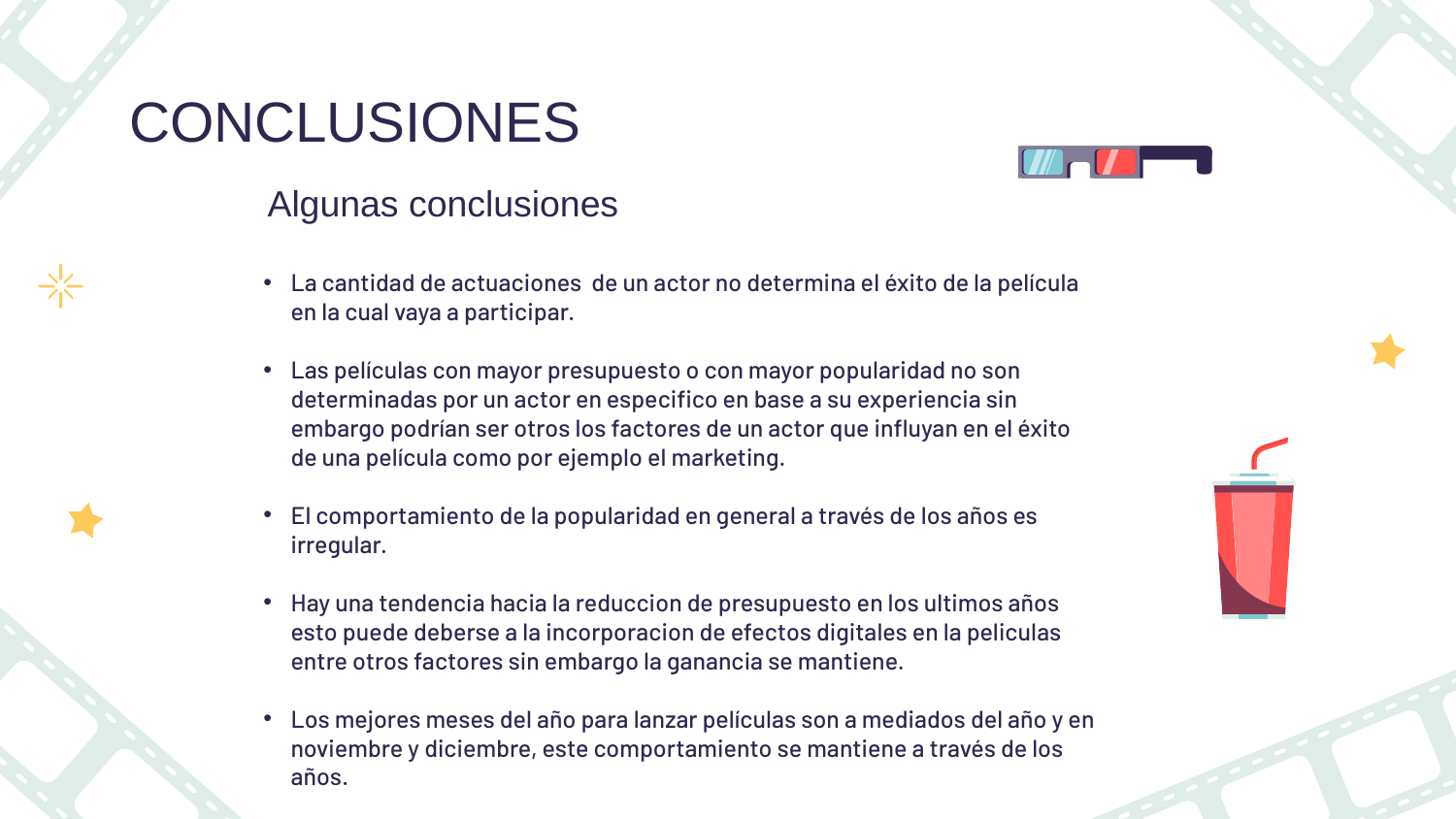

# CONCLUSIONES

Algunas conclusiones
La cantidad de actuaciones  de un actor no determina el éxito de la película en la cual vaya a participar.

Las películas con mayor presupuesto o con mayor popularidad no son determinadas por un actor en especifico en base a su experiencia sin embargo podrían ser otros los factores de un actor que influyan en el éxito de una película como por ejemplo el marketing.

El comportamiento de la popularidad en general a través de los años es irregular.

Hay una tendencia hacia la reduccion de presupuesto en los ultimos años esto puede deberse a la incorporacion de efectos digitales en la peliculas entre otros factores sin embargo la ganancia se mantiene.

Los mejores meses del año para lanzar películas son a mediados del año y en noviembre y diciembre, este comportamiento se mantiene a través de los años.